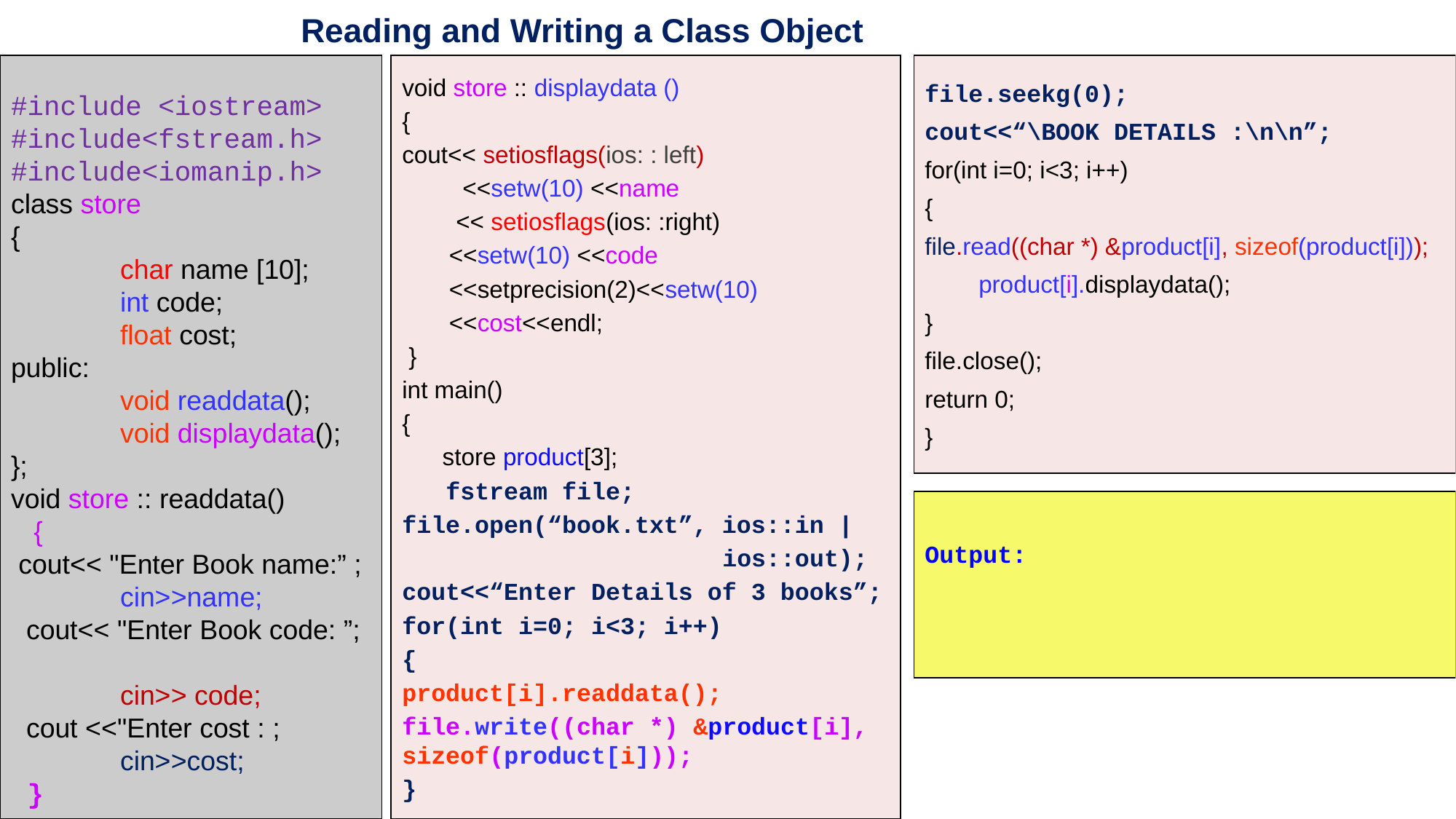

Reading and Writing a Class Object

#include <iostream>
#include<fstream.h>
#include<iomanip.h>
class store
{
	char name [10];
	int code;
	float cost;
public:
	void readdata();
	void displaydata();
};
void store :: readdata()
   {
 cout<< "Enter Book name:” ;
	cin>>name;
  cout<< "Enter Book code: ”;
	cin>> code;
  cout <<"Enter cost : ;
 	cin>>cost;
 }
void store :: displaydata ()
{
cout<< setiosflags(ios: : left)
         <<setw(10) <<name
        << setiosflags(ios: :right)
       <<setw(10) <<code
       <<setprecision(2)<<setw(10)
       <<cost<<endl;
 }
int main()
{
      store product[3];
   fstream file;
file.open(“book.txt”, ios::in |
                      ios::out);
cout<<“Enter Details of 3 books”;
for(int i=0; i<3; i++)
{
product[i].readdata();
file.write((char *) &product[i], sizeof(product[i]));
}
file.seekg(0);
cout<<“\BOOK DETAILS :\n\n”;
for(int i=0; i<3; i++)
{
file.read((char *) &product[i], sizeof(product[i]));
        product[i].displaydata();
}
file.close();
return 0;
}
Output: